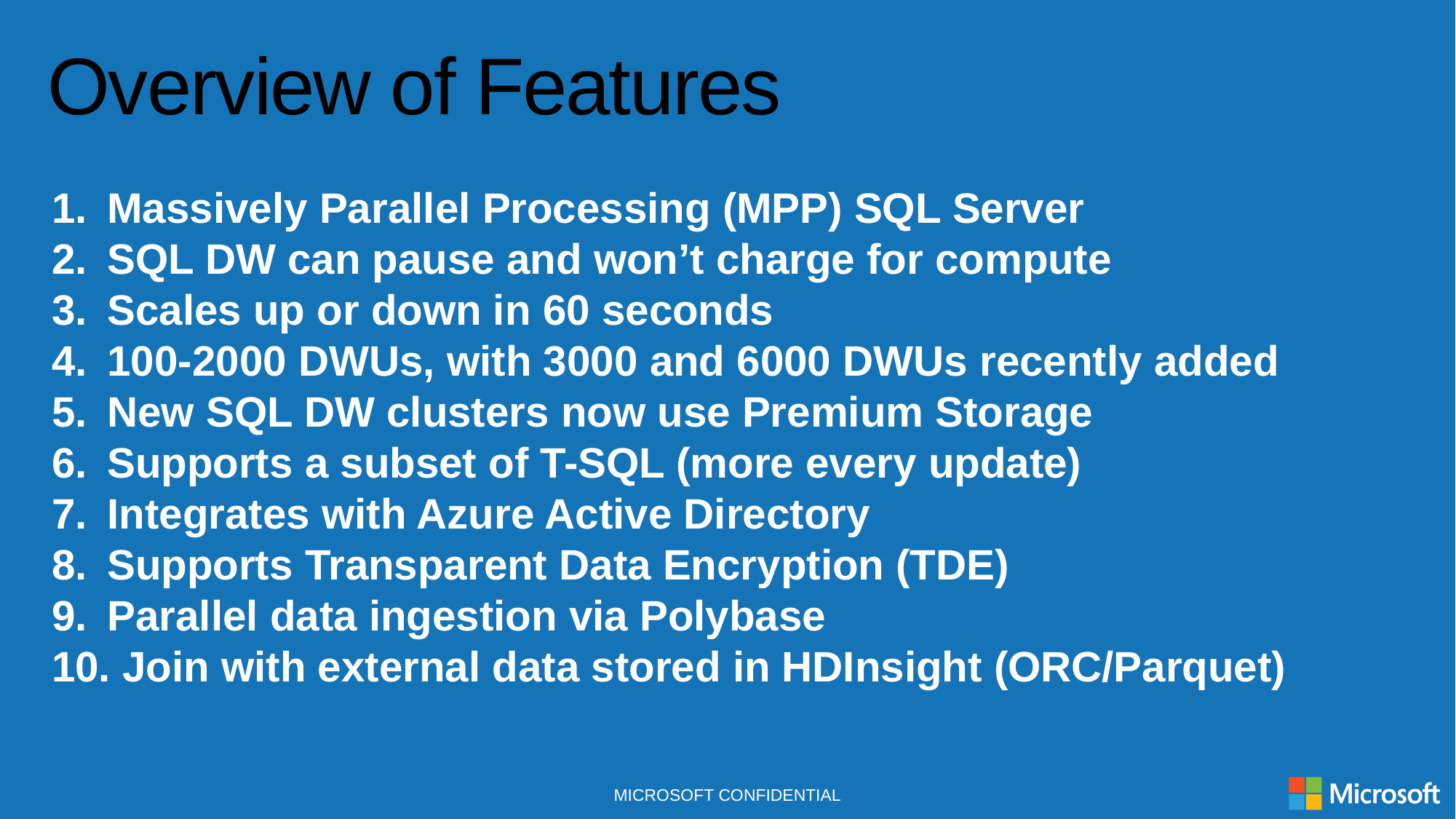

Overview of Features

Massively Parallel Processing (MPP) SQL Server
SQL DW can pause and won’t charge for compute
Scales up or down in 60 seconds
100-2000 DWUs, with 3000 and 6000 DWUs recently added
New SQL DW clusters now use Premium Storage
Supports a subset of T-SQL (more every update)
Integrates with Azure Active Directory
Supports Transparent Data Encryption (TDE)
Parallel data ingestion via Polybase
 Join with external data stored in HDInsight (ORC/Parquet)